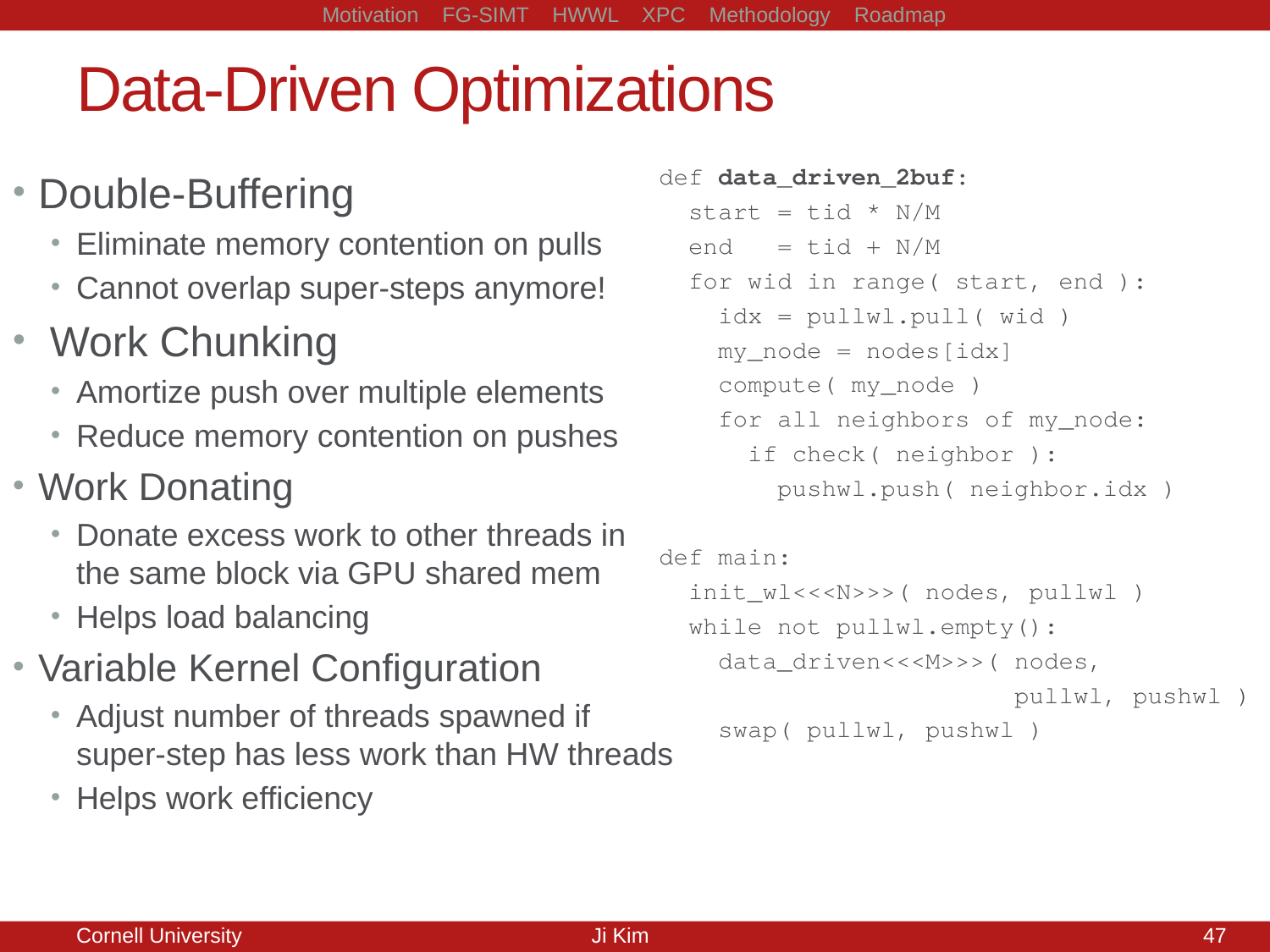

# Data-Driven Optimizations
def data_driven_2buf:
  start = tid * N/M
  end   = tid + N/M
  for wid in range( start, end ):
    idx = pullwl.pull( wid )
    my_node = nodes[idx]
    compute( my_node )
    for all neighbors of my_node:
      if check( neighbor ):
        pushwl.push( neighbor.idx )

def main:
  init_wl<<<N>>>( nodes, pullwl )
  while not pullwl.empty():
    data_driven<<<M>>>( nodes,
                        pullwl, pushwl )
    swap( pullwl, pushwl )

Double-Buffering
Eliminate memory contention on pulls
Cannot overlap super-steps anymore!
 Work Chunking
Amortize push over multiple elements
Reduce memory contention on pushes
Work Donating
Donate excess work to other threads in the same block via GPU shared mem
Helps load balancing
Variable Kernel Configuration
Adjust number of threads spawned if super-step has less work than HW threads
Helps work efficiency
def data_driven:
  while not wl.empty():
    idx = wl.pull()
    my_node = nodes[idx]
    compute( my_node )
    for all neighbors of my_node:
      if check( neighbor ):
        wl.push( neighbor.idx )

def main:
  init_wl<<<N>>>( nodes, wl )
  data_driven<<<M>>>( nodes, wl )

47